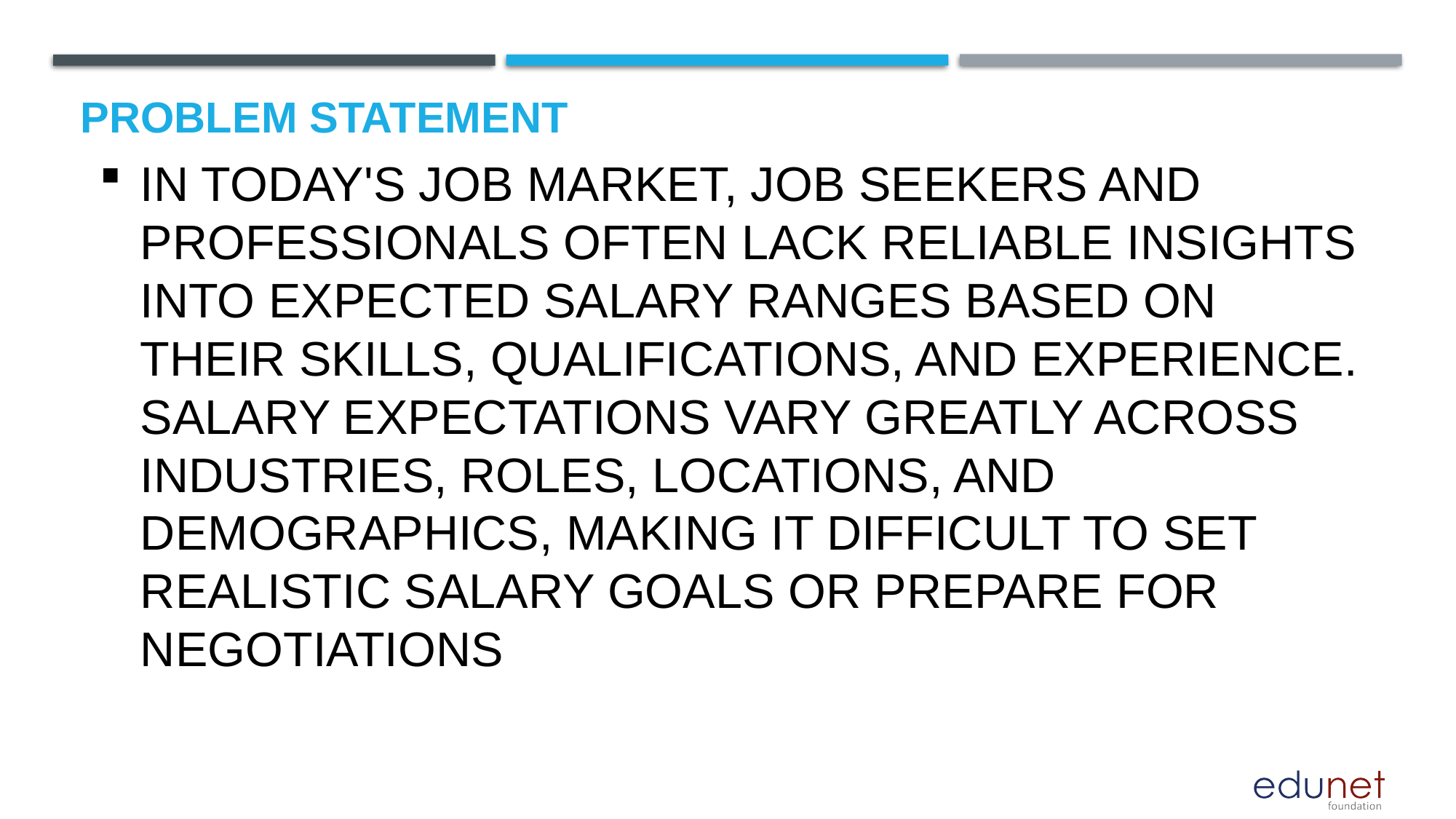

# Problem Statement
IN TODAY'S JOB MARKET, JOB SEEKERS AND PROFESSIONALS OFTEN LACK RELIABLE INSIGHTS INTO EXPECTED SALARY RANGES BASED ON THEIR SKILLS, QUALIFICATIONS, AND EXPERIENCE. SALARY EXPECTATIONS VARY GREATLY ACROSS INDUSTRIES, ROLES, LOCATIONS, AND DEMOGRAPHICS, MAKING IT DIFFICULT TO SET REALISTIC SALARY GOALS OR PREPARE FOR NEGOTIATIONS